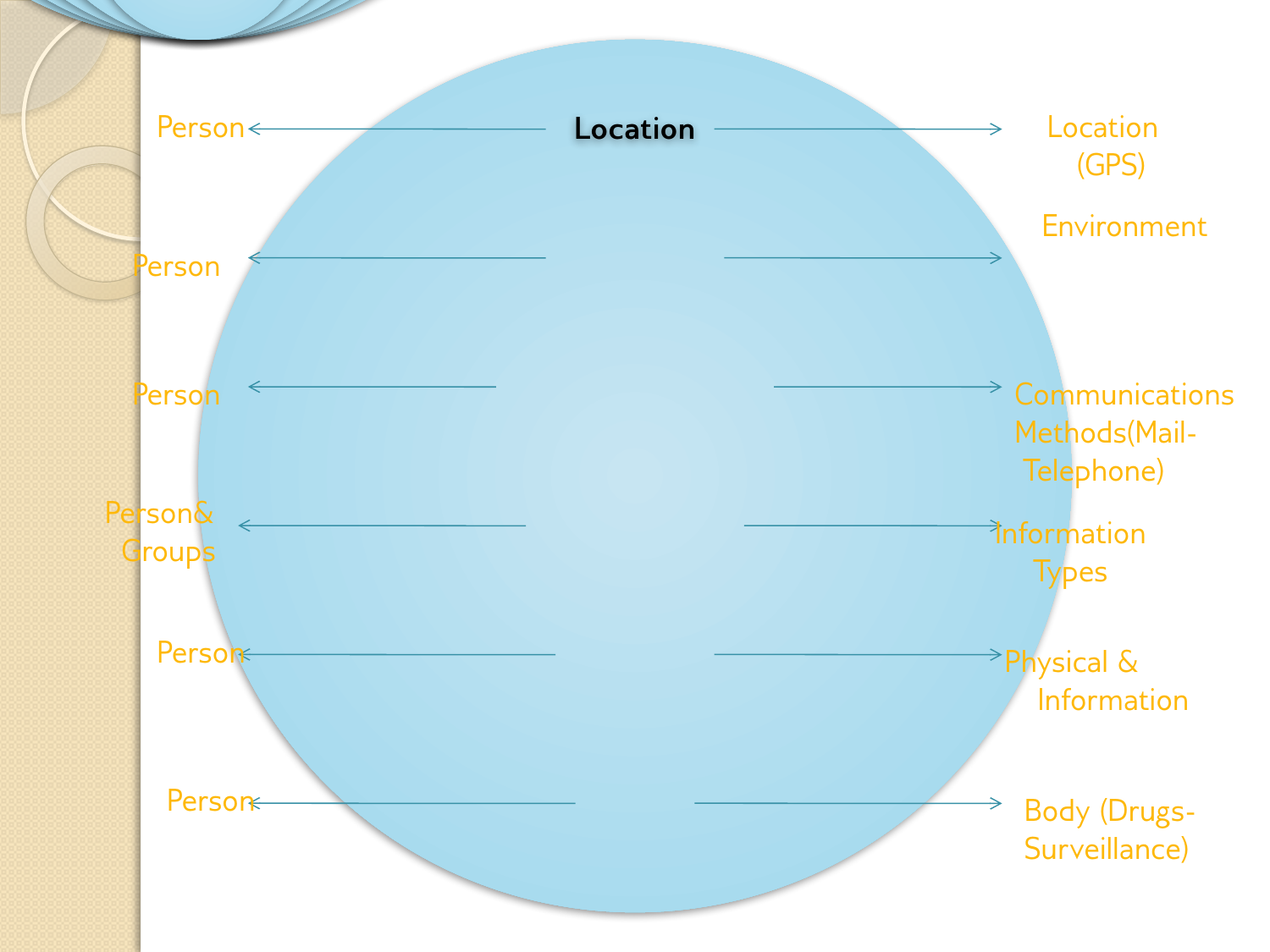

Location
Communication
Information
Person
  Location (GPS)
	Environment
   Person

   Person

Communications Methods(Mail-Telephone)
Person&   Groups

      Information      Types
Person

    Physical &      Information
Person

Body (Drugs-Surveillance)